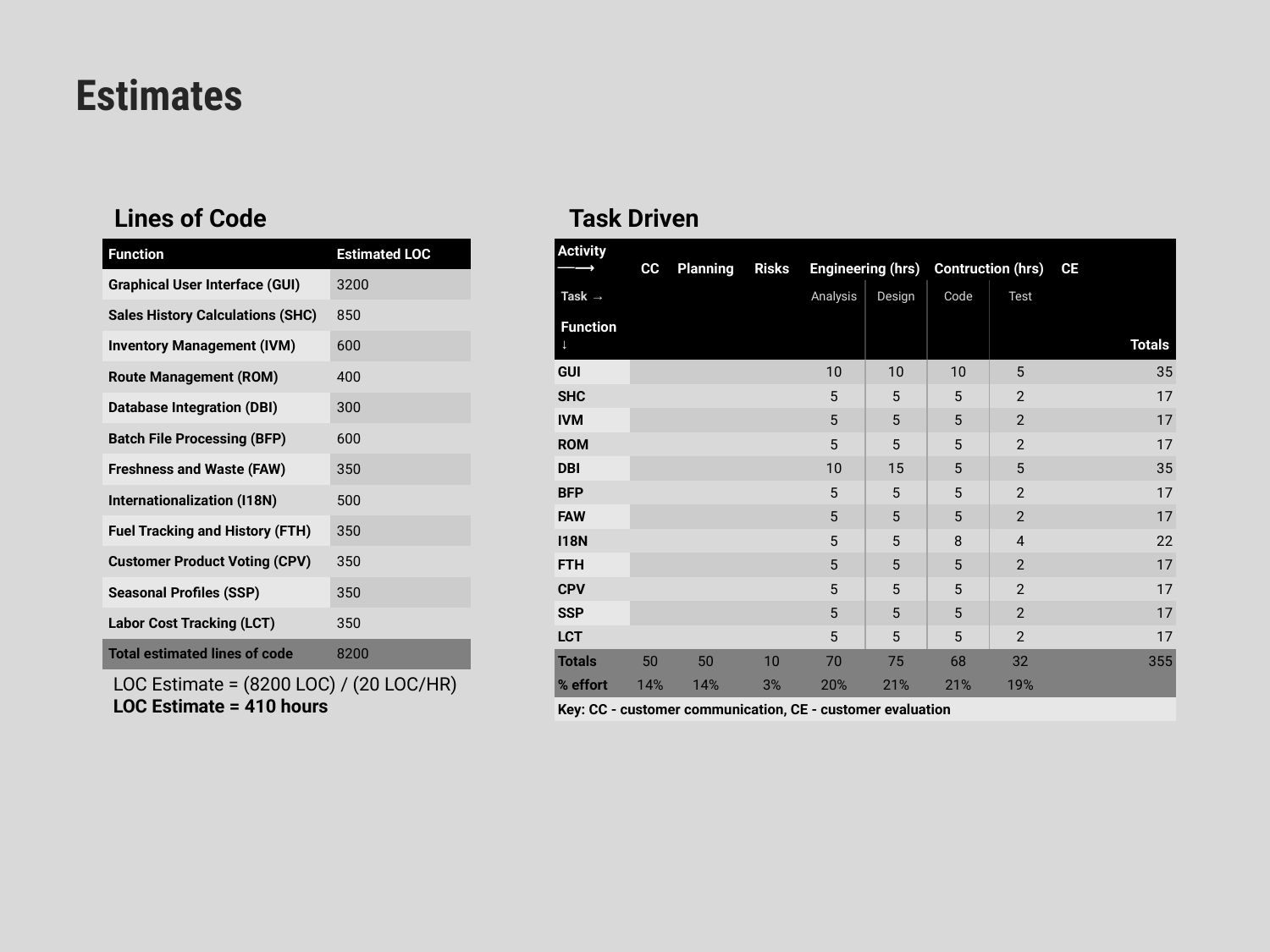

Estimates
Task Driven
Lines of Code

| Function | Estimated LOC |
| --- | --- |
| Graphical User Interface (GUI) | 3200 |
| Sales History Calculations (SHC) | 850 |
| Inventory Management (IVM) | 600 |
| Route Management (ROM) | 400 |
| Database Integration (DBI) | 300 |
| Batch File Processing (BFP) | 600 |
| Freshness and Waste (FAW) | 350 |
| Internationalization (I18N) | 500 |
| Fuel Tracking and History (FTH) | 350 |
| Customer Product Voting (CPV) | 350 |
| Seasonal Profiles (SSP) | 350 |
| Labor Cost Tracking (LCT) | 350 |
| Total estimated lines of code | 8200 |
| Activity ──⟶ | CC | Planning | Risks | Engineering (hrs) |  | Contruction (hrs) |  | CE |  |
| --- | --- | --- | --- | --- | --- | --- | --- | --- | --- |
| Task → |  |  |  | Analysis | Design | Code | Test |  |  |
| Function ↓ |  |  |  |  |  |  |  |  | Totals |
| GUI |  |  |  | 10 | 10 | 10 | 5 |  | 35 |
| SHC |  |  |  | 5 | 5 | 5 | 2 |  | 17 |
| IVM |  |  |  | 5 | 5 | 5 | 2 |  | 17 |
| ROM |  |  |  | 5 | 5 | 5 | 2 |  | 17 |
| DBI |  |  |  | 10 | 15 | 5 | 5 |  | 35 |
| BFP |  |  |  | 5 | 5 | 5 | 2 |  | 17 |
| FAW |  |  |  | 5 | 5 | 5 | 2 |  | 17 |
| I18N |  |  |  | 5 | 5 | 8 | 4 |  | 22 |
| FTH |  |  |  | 5 | 5 | 5 | 2 |  | 17 |
| CPV |  |  |  | 5 | 5 | 5 | 2 |  | 17 |
| SSP |  |  |  | 5 | 5 | 5 | 2 |  | 17 |
| LCT |  |  |  | 5 | 5 | 5 | 2 |  | 17 |
| Totals | 50 | 50 | 10 | 70 | 75 | 68 | 32 |  | 355 |
| % effort | 14% | 14% | 3% | 20% | 21% | 21% | 19% |  |  |
| Key: CC - customer communication, CE - customer evaluation |  |  |  |  |  |  |  |  |  |
LOC Estimate = (8200 LOC) / (20 LOC/HR)
LOC Estimate = 410 hours